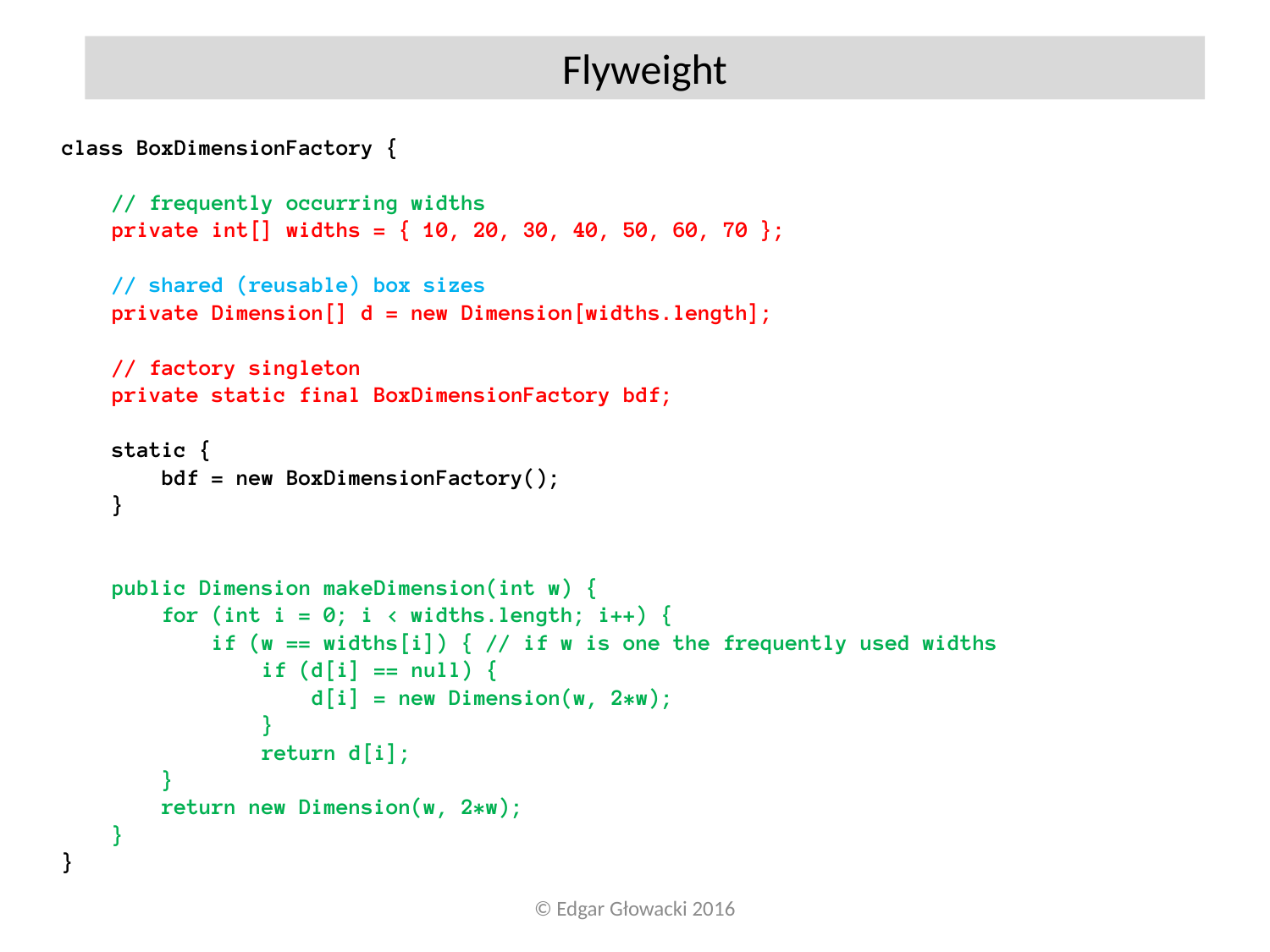

Flyweight
class BoxDimensionFactory {

    // frequently occurring widths
    private int[] widths = { 10, 20, 30, 40, 50, 60, 70 };

    // shared (reusable) box sizes
    private Dimension[] d = new Dimension[widths.length];

    // factory singleton
    private static final BoxDimensionFactory bdf;

    static {
        bdf = new BoxDimensionFactory();
    }

    public Dimension makeDimension(int w) {
        for (int i = 0; i < widths.length; i++) {
            if (w == widths[i]) { // if w is one the frequently used widths
                if (d[i] == null) {
                    d[i] = new Dimension(w, 2*w);
                }
                return d[i];
        }
        return new Dimension(w, 2*w);
    }
}
© Edgar Głowacki 2016